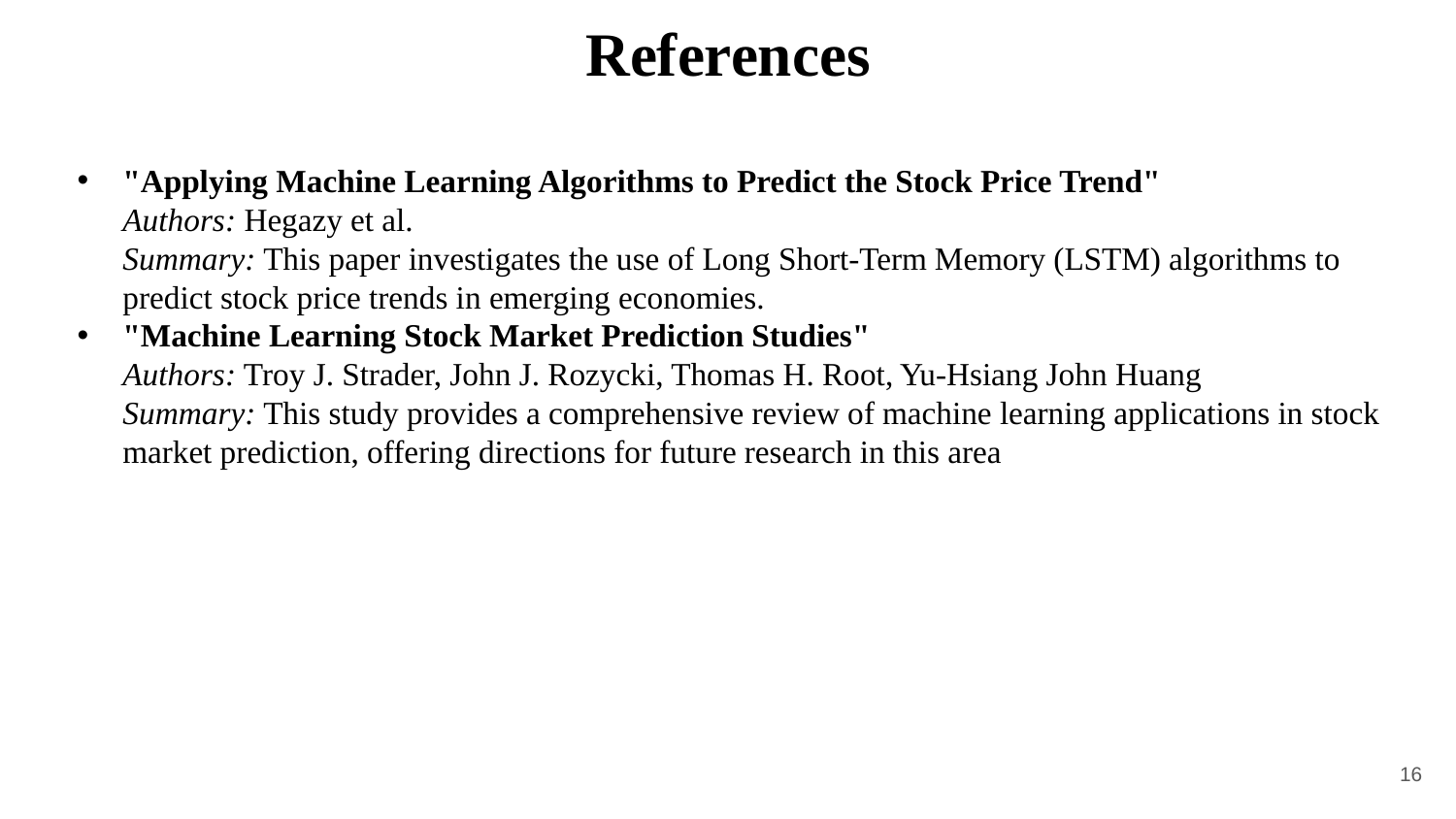

# References
"Applying Machine Learning Algorithms to Predict the Stock Price Trend"
Authors: Hegazy et al.
Summary: This paper investigates the use of Long Short-Term Memory (LSTM) algorithms to predict stock price trends in emerging economies.
"Machine Learning Stock Market Prediction Studies"
Authors: Troy J. Strader, John J. Rozycki, Thomas H. Root, Yu-Hsiang John Huang
Summary: This study provides a comprehensive review of machine learning applications in stock market prediction, offering directions for future research in this area
16